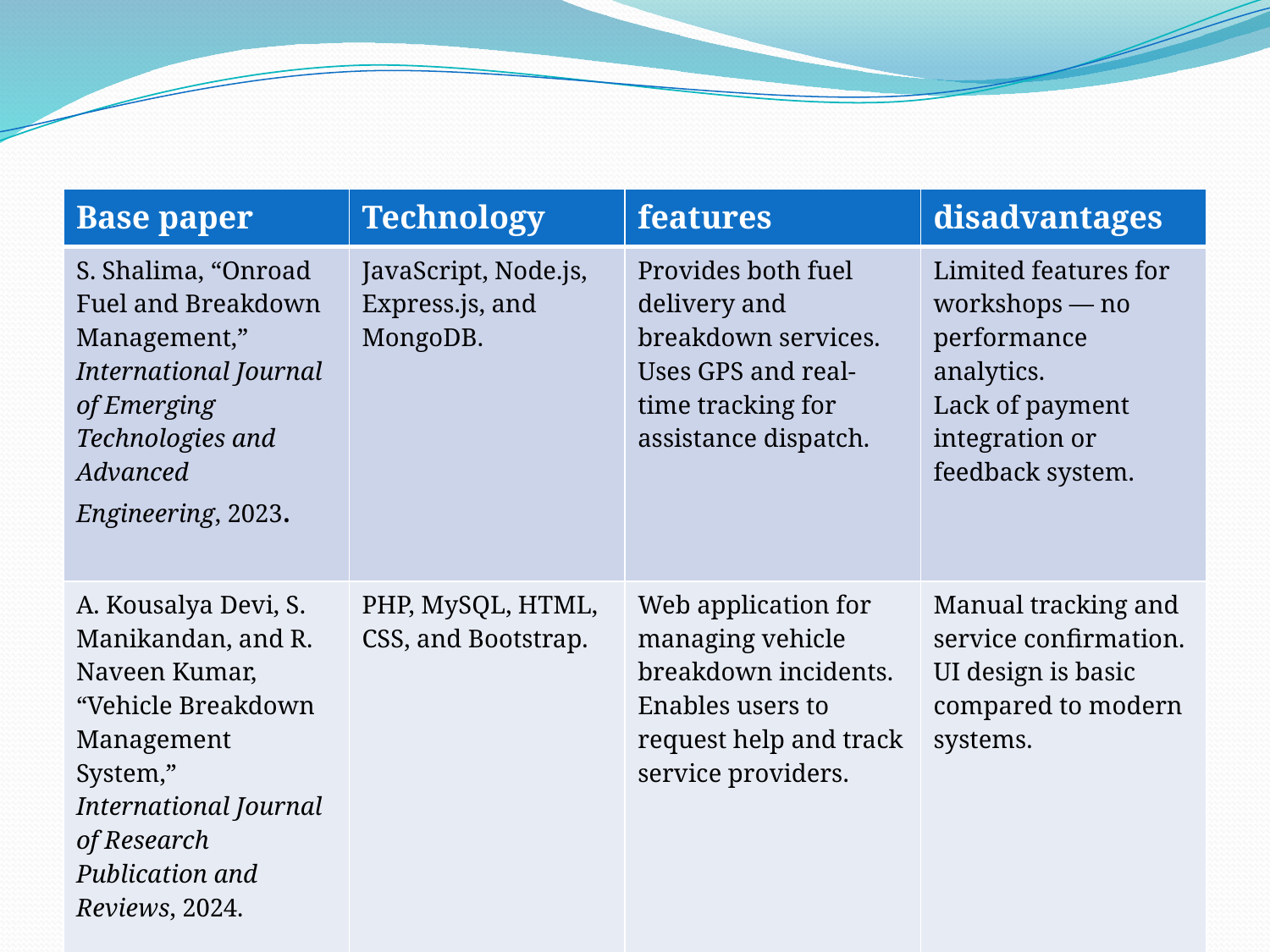

| Base paper | Technology | features | disadvantages |
| --- | --- | --- | --- |
| S. Shalima, “Onroad Fuel and Breakdown Management,” International Journal of Emerging Technologies and Advanced Engineering, 2023. | JavaScript, Node.js, Express.js, and MongoDB. | Provides both fuel delivery and breakdown services. Uses GPS and real-time tracking for assistance dispatch. | Limited features for workshops — no performance analytics. Lack of payment integration or feedback system. |
| A. Kousalya Devi, S. Manikandan, and R. Naveen Kumar, “Vehicle Breakdown Management System,” International Journal of Research Publication and Reviews, 2024. | PHP, MySQL, HTML, CSS, and Bootstrap. | Web application for managing vehicle breakdown incidents. Enables users to request help and track service providers. | Manual tracking and service confirmation. UI design is basic compared to modern systems. |